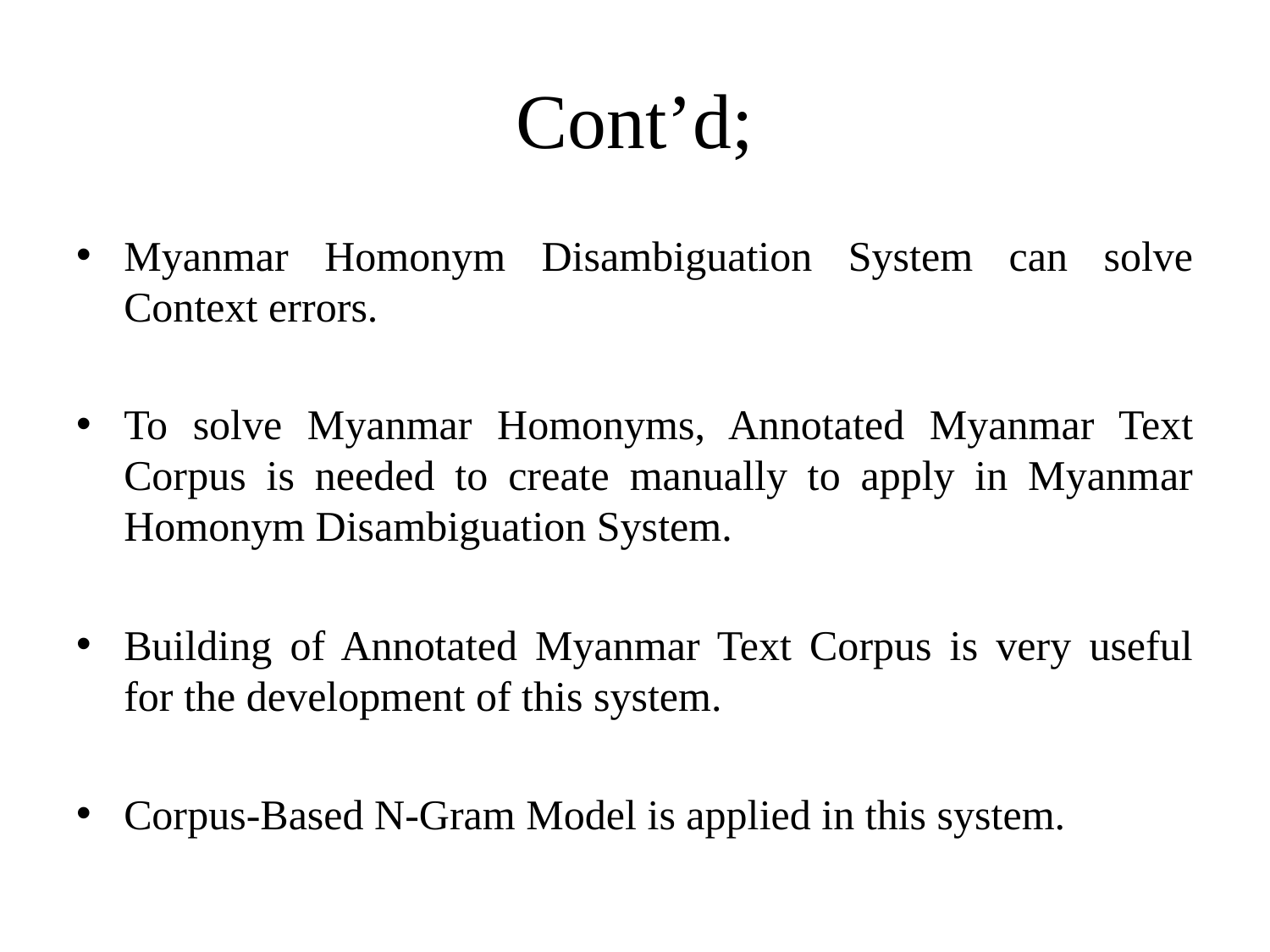

# Cont’d;
Myanmar Homonym Disambiguation System can solve Context errors.

To solve Myanmar Homonyms, Annotated Myanmar Text Corpus is needed to create manually to apply in Myanmar Homonym Disambiguation System.

Building of Annotated Myanmar Text Corpus is very useful for the development of this system.

Corpus-Based N-Gram Model is applied in this system.